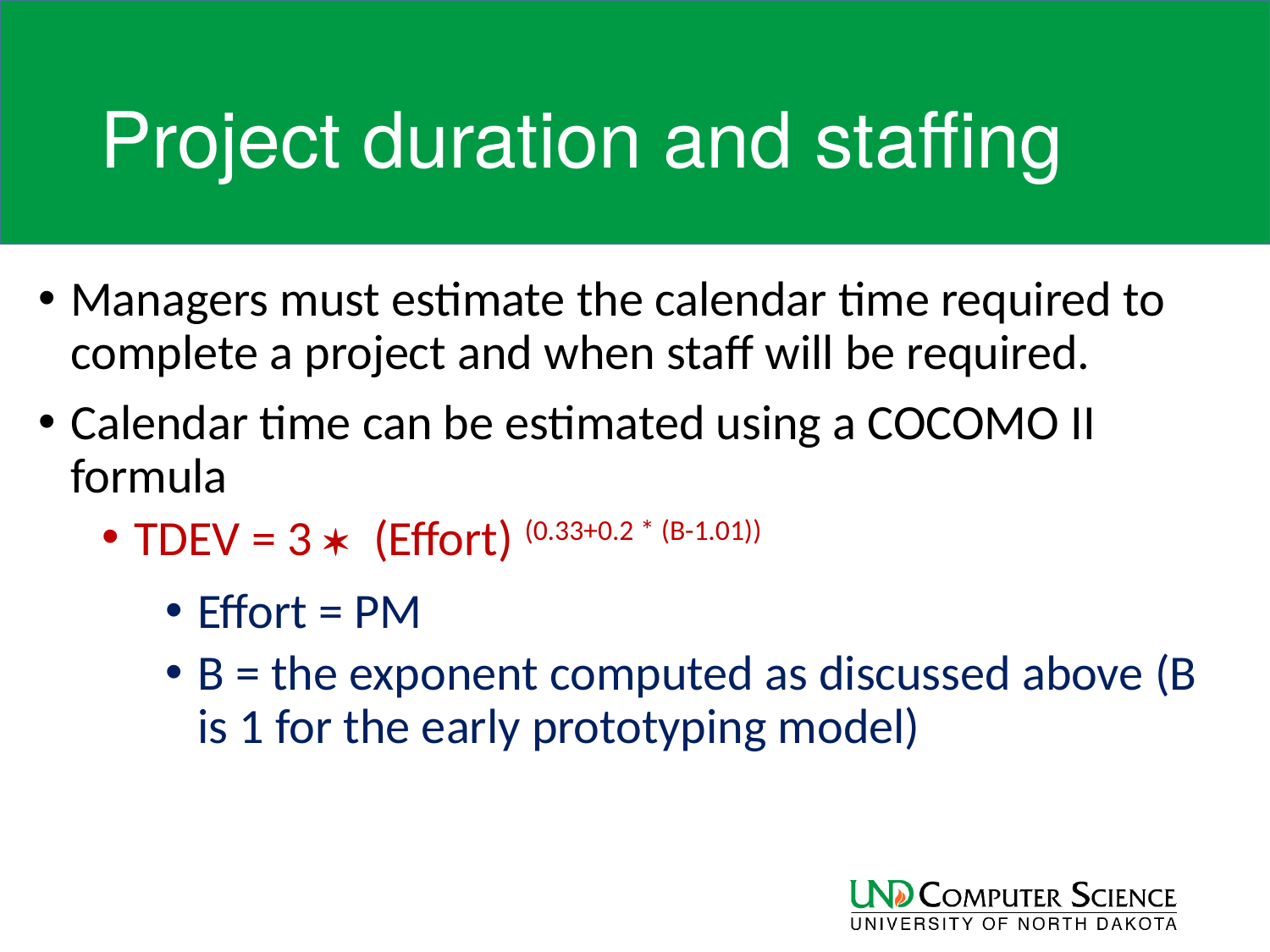

# Project duration and staffing
Managers must estimate the calendar time required to complete a project and when staff will be required.
Calendar time can be estimated using a COCOMO II formula
TDEV = 3 ∗ (Effort) (0.33+0.2 * (B-1.01))
Effort = PM
B = the exponent computed as discussed above (B is 1 for the early prototyping model)